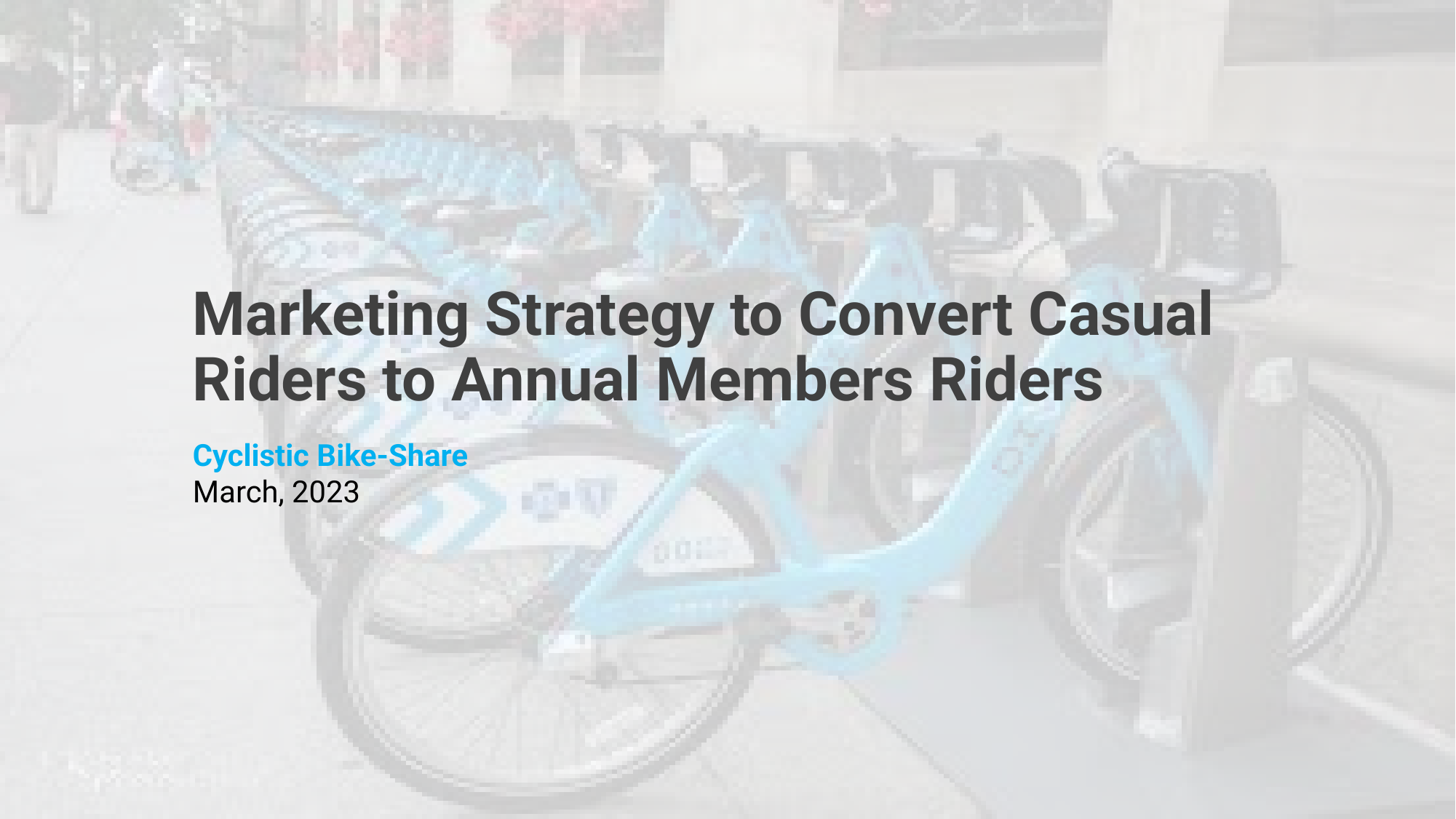

# Marketing Strategy to Convert Casual Riders to Annual Members Riders
Cyclistic Bike-Share
March, 2023